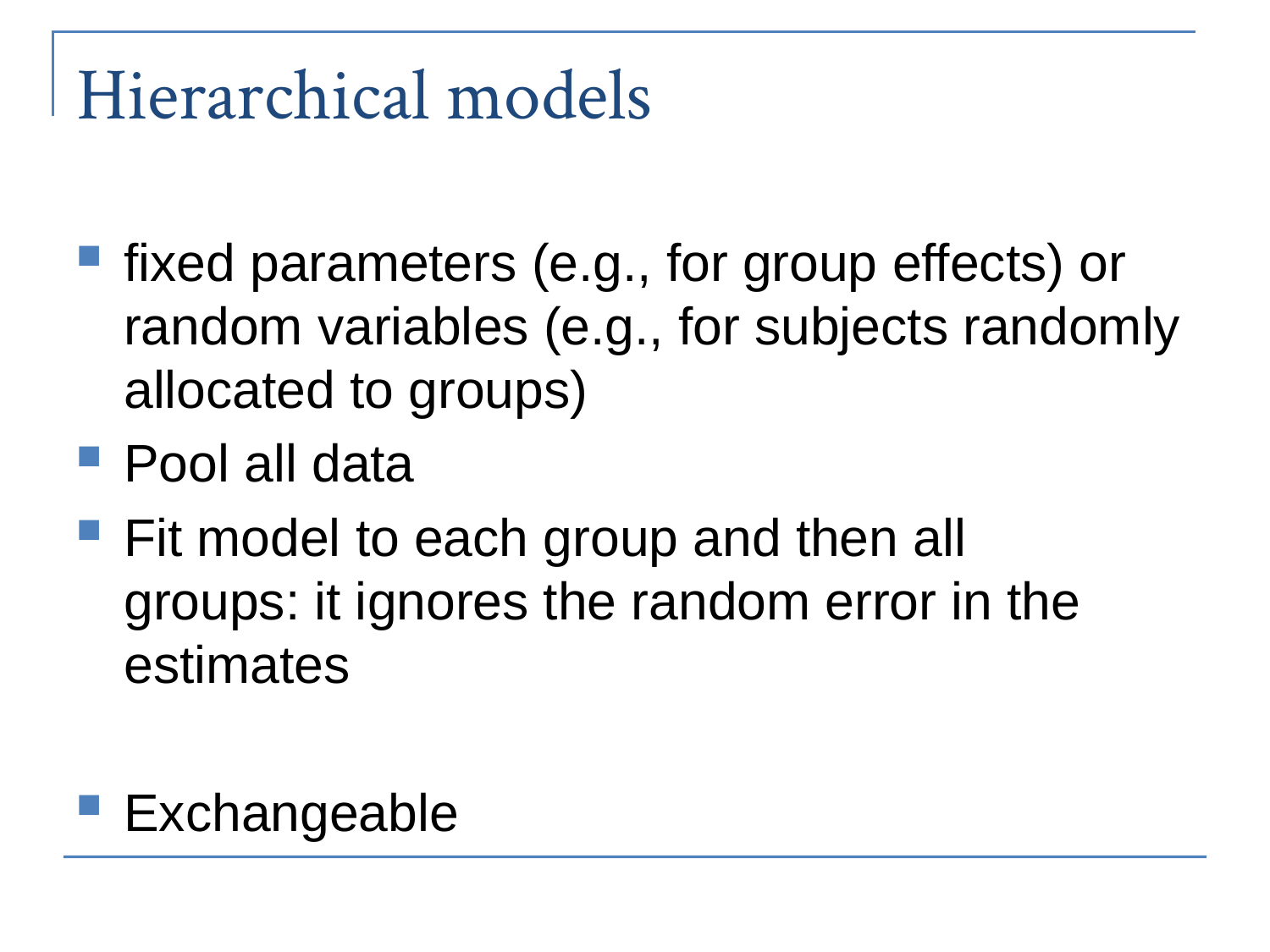

# Hierarchical models
﻿fixed parameters (e.g., for group effects) or random variables (e.g., for subjects randomly allocated to groups)
Pool all data
Fit model to each group and then all groups: ﻿it ignores the random error in the estimates

Exchangeable